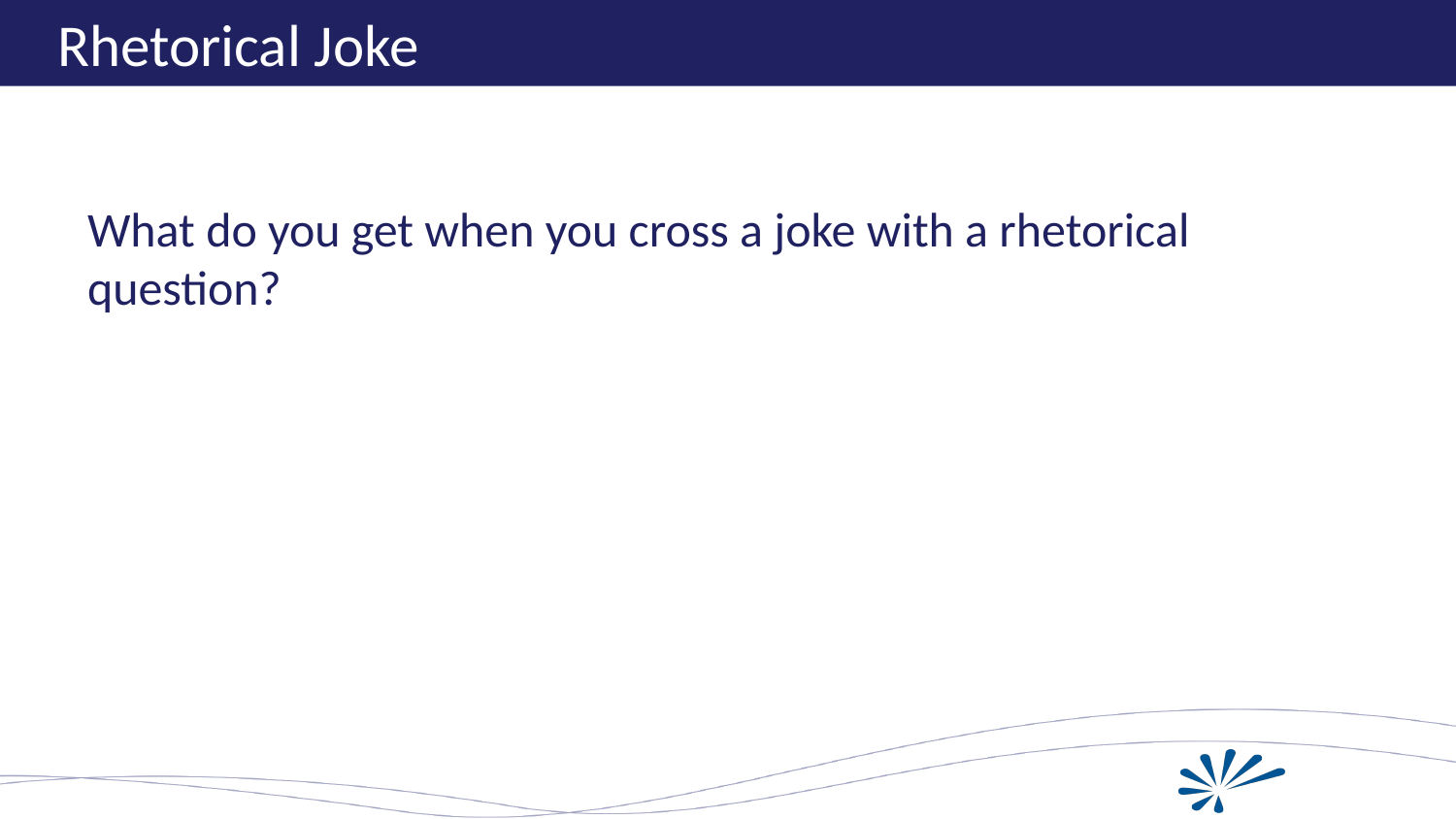

# Rhetorical Joke
What do you get when you cross a joke with a rhetorical question?